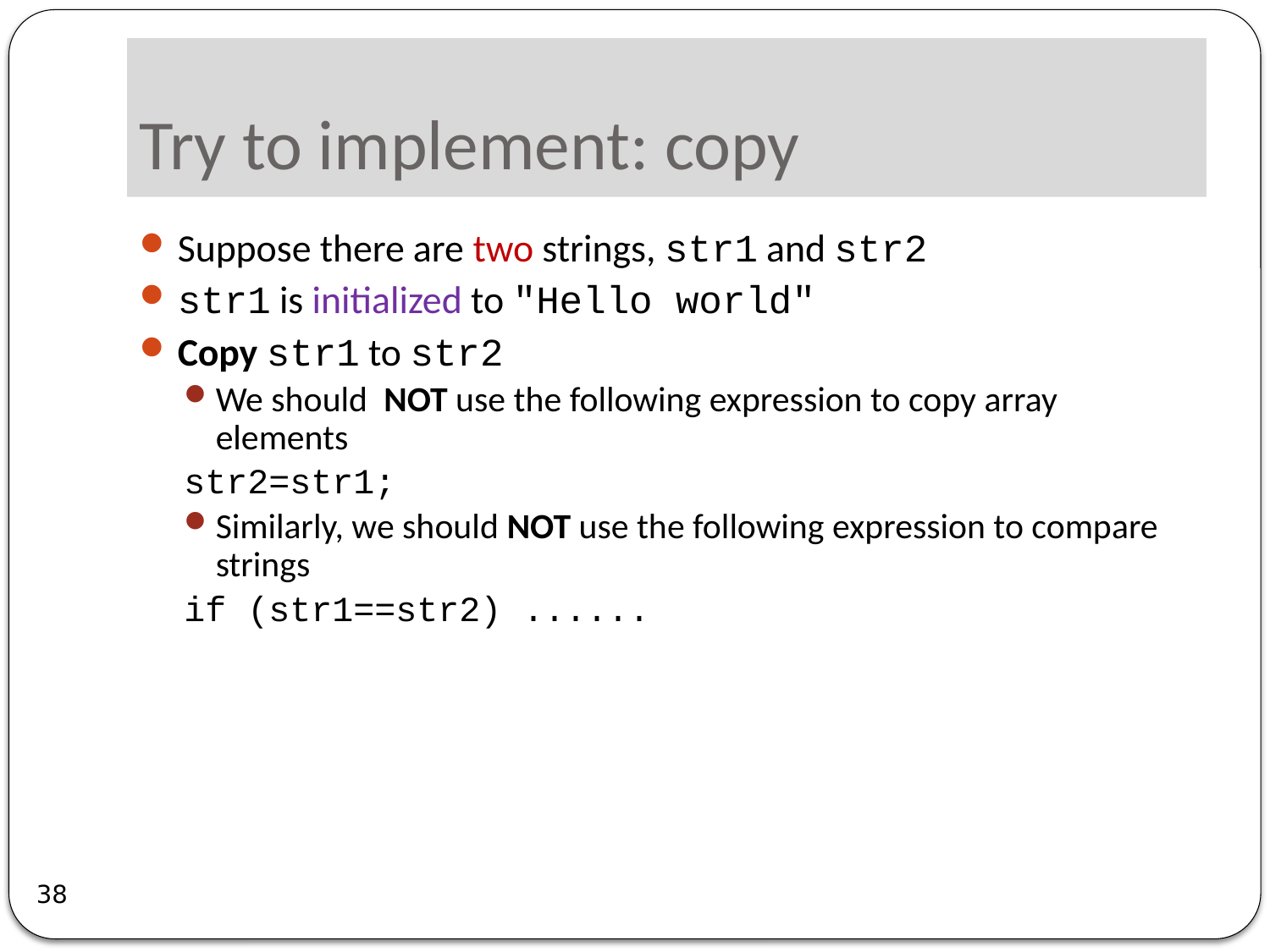

# Try to implement: copy
Suppose there are two strings, str1 and str2
str1 is initialized to "Hello world"
Copy str1 to str2
We should  NOT use the following expression to copy array elements
str2=str1;
Similarly, we should NOT use the following expression to compare strings
if (str1==str2) ......
38